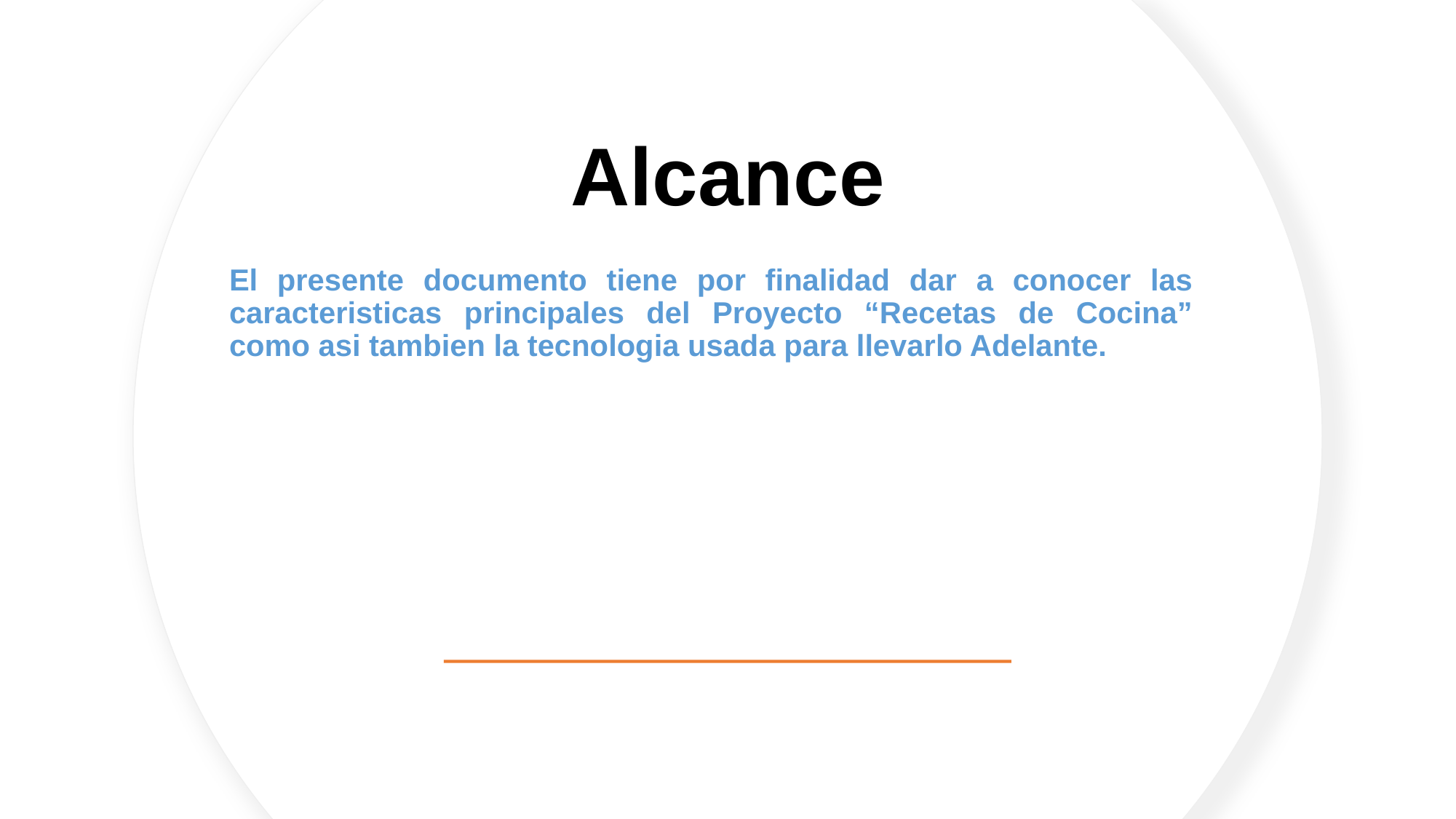

# Alcance
El presente documento tiene por finalidad dar a conocer las caracteristicas principales del Proyecto “Recetas de Cocina” como asi tambien la tecnologia usada para llevarlo Adelante.